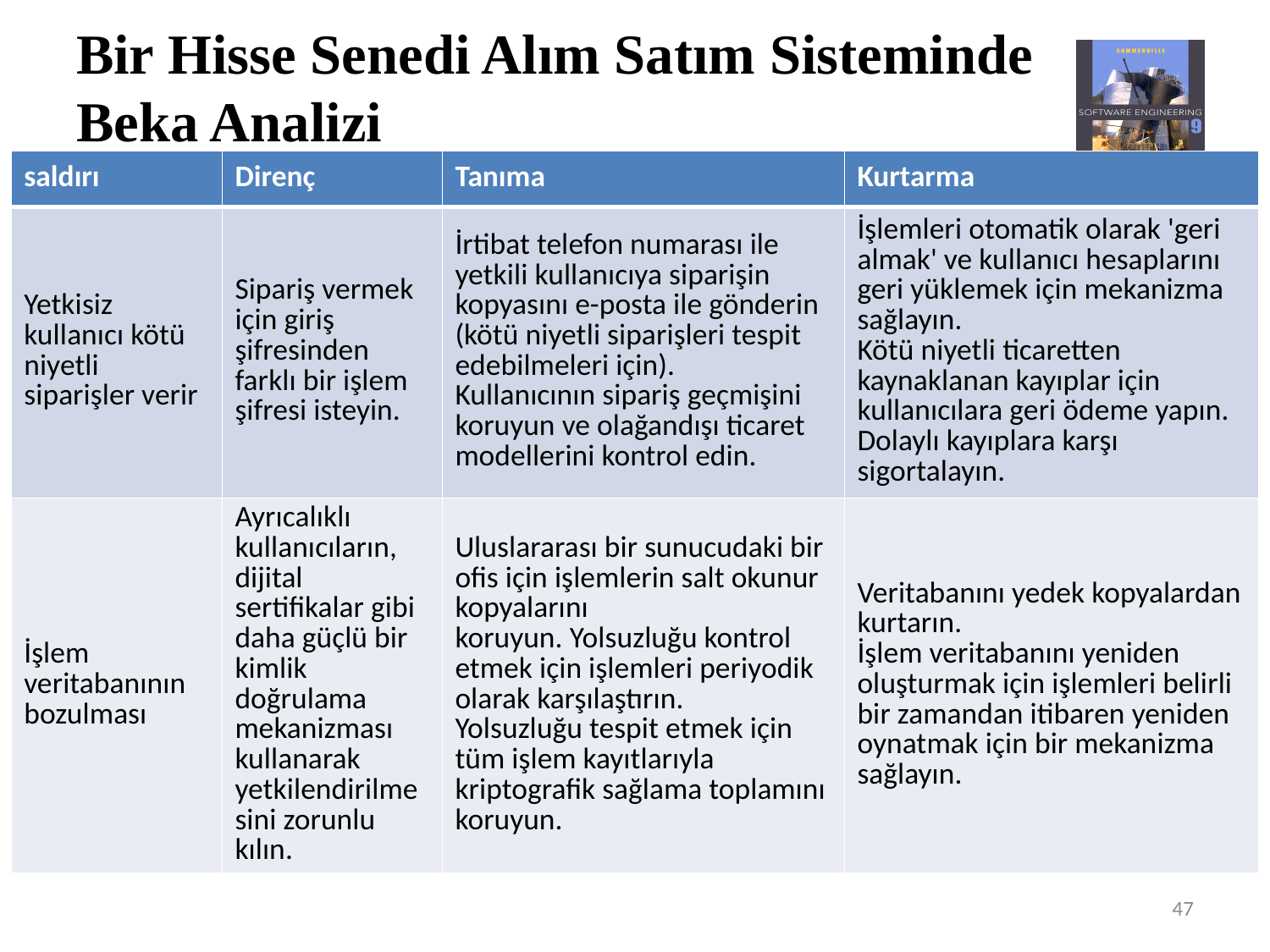

# Bir Hisse Senedi Alım Satım Sisteminde Beka Analizi
| saldırı | Direnç | Tanıma | Kurtarma |
| --- | --- | --- | --- |
| Yetkisiz kullanıcı kötü niyetli siparişler verir | Sipariş vermek için giriş şifresinden farklı bir işlem şifresi isteyin. | İrtibat telefon numarası ile yetkili kullanıcıya siparişin kopyasını e-posta ile gönderin (kötü niyetli siparişleri tespit edebilmeleri için). Kullanıcının sipariş geçmişini koruyun ve olağandışı ticaret modellerini kontrol edin. | İşlemleri otomatik olarak 'geri almak' ve kullanıcı hesaplarını geri yüklemek için mekanizma sağlayın. Kötü niyetli ticaretten kaynaklanan kayıplar için kullanıcılara geri ödeme yapın. Dolaylı kayıplara karşı sigortalayın. |
| İşlem veritabanının bozulması | Ayrıcalıklı kullanıcıların, dijital sertifikalar gibi daha güçlü bir kimlik doğrulama mekanizması kullanarak yetkilendirilmesini zorunlu kılın. | Uluslararası bir sunucudaki bir ofis için işlemlerin salt okunur kopyalarını koruyun. Yolsuzluğu kontrol etmek için işlemleri periyodik olarak karşılaştırın. Yolsuzluğu tespit etmek için tüm işlem kayıtlarıyla kriptografik sağlama toplamını koruyun. | Veritabanını yedek kopyalardan kurtarın. İşlem veritabanını yeniden oluşturmak için işlemleri belirli bir zamandan itibaren yeniden oynatmak için bir mekanizma sağlayın. |
47